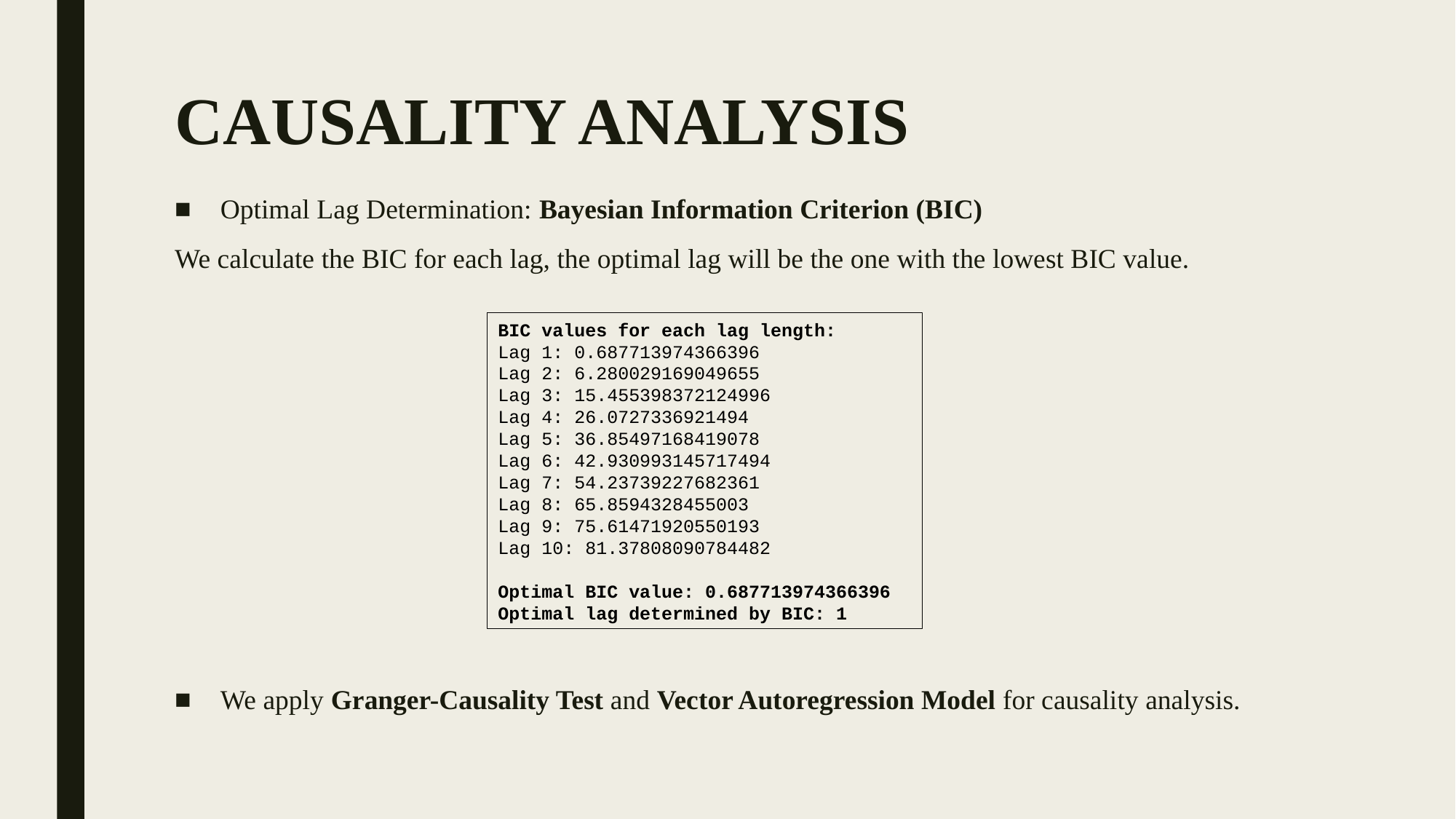

# CAUSALITY ANALYSIS
Optimal Lag Determination: Bayesian Information Criterion (BIC)
We calculate the BIC for each lag, the optimal lag will be the one with the lowest BIC value.

We apply Granger-Causality Test and Vector Autoregression Model for causality analysis.
BIC values for each lag length:
Lag 1: 0.687713974366396
Lag 2: 6.280029169049655
Lag 3: 15.455398372124996
Lag 4: 26.0727336921494
Lag 5: 36.85497168419078
Lag 6: 42.930993145717494
Lag 7: 54.23739227682361
Lag 8: 65.8594328455003
Lag 9: 75.61471920550193
Lag 10: 81.37808090784482

Optimal BIC value: 0.687713974366396
Optimal lag determined by BIC: 1